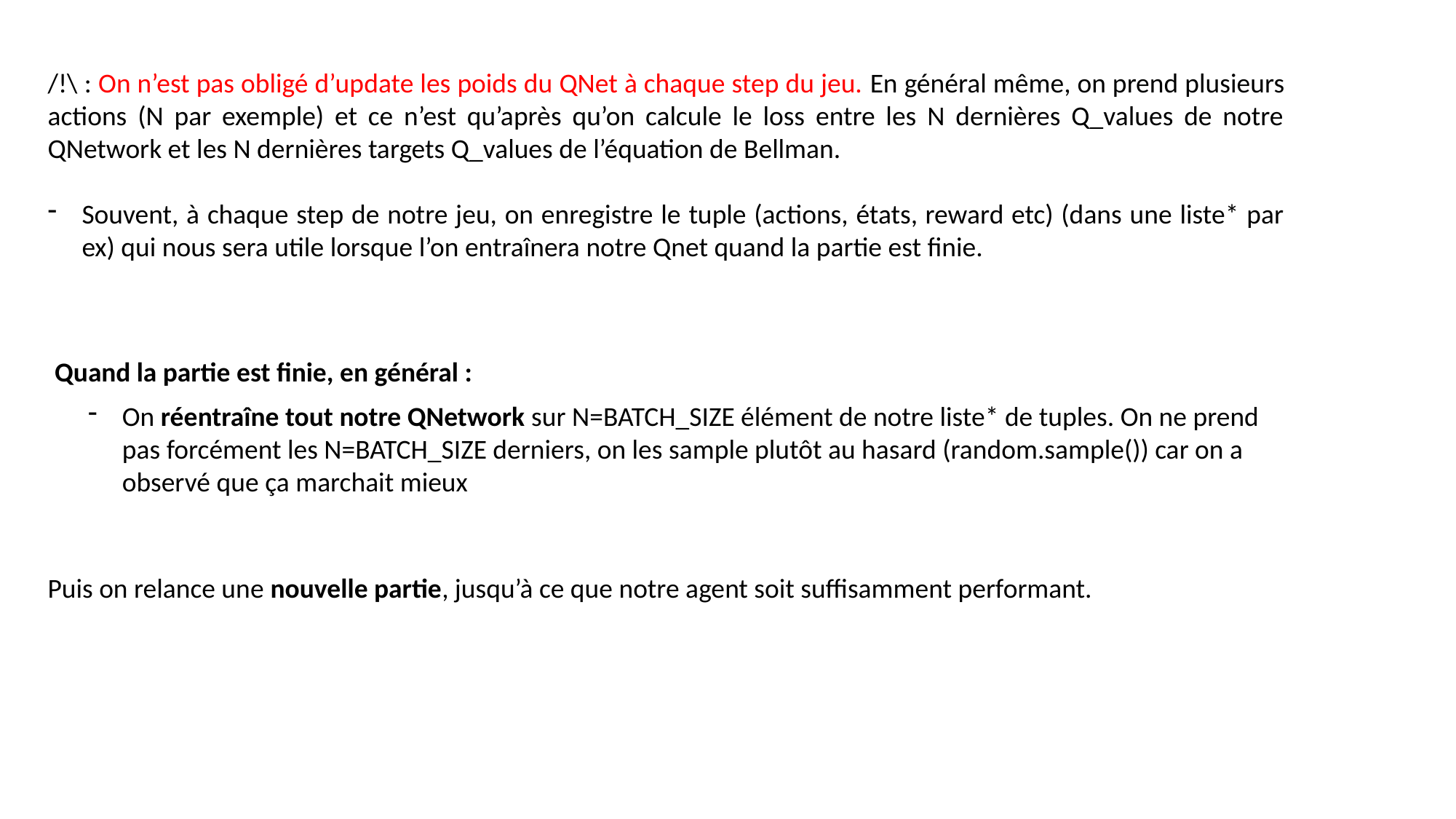

/!\ : On n’est pas obligé d’update les poids du QNet à chaque step du jeu. En général même, on prend plusieurs actions (N par exemple) et ce n’est qu’après qu’on calcule le loss entre les N dernières Q_values de notre QNetwork et les N dernières targets Q_values de l’équation de Bellman.

Souvent, à chaque step de notre jeu, on enregistre le tuple (actions, états, reward etc) (dans une liste* par ex) qui nous sera utile lorsque l’on entraînera notre Qnet quand la partie est finie.

Quand la partie est finie, en général :
On réentraîne tout notre QNetwork sur N=BATCH_SIZE élément de notre liste* de tuples. On ne prend pas forcément les N=BATCH_SIZE derniers, on les sample plutôt au hasard (random.sample()) car on a observé que ça marchait mieux
Puis on relance une nouvelle partie, jusqu’à ce que notre agent soit suffisamment performant.